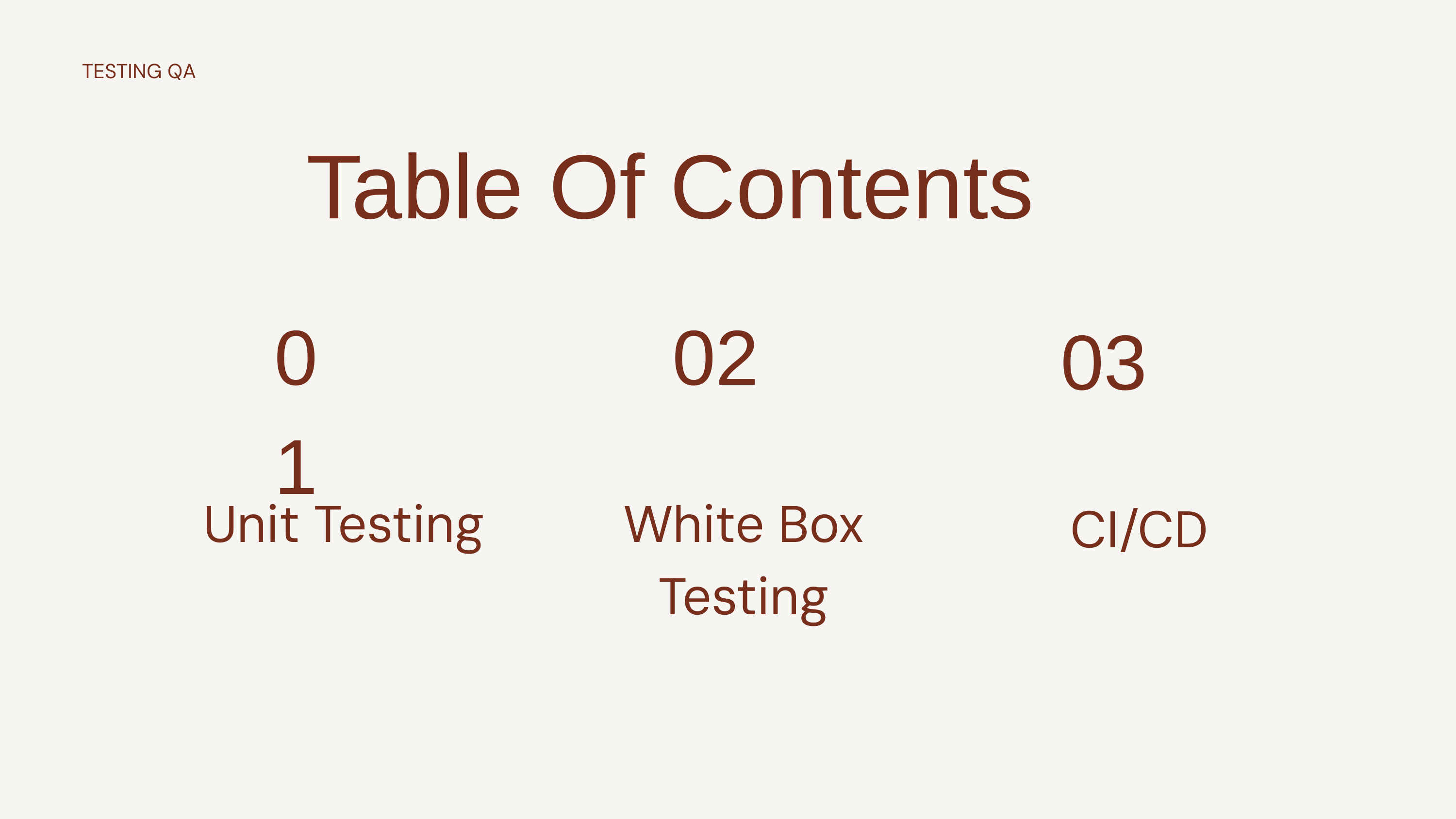

TESTING QA
Table Of Contents
01
02
03
Unit Testing
White Box
Testing
CI/CD